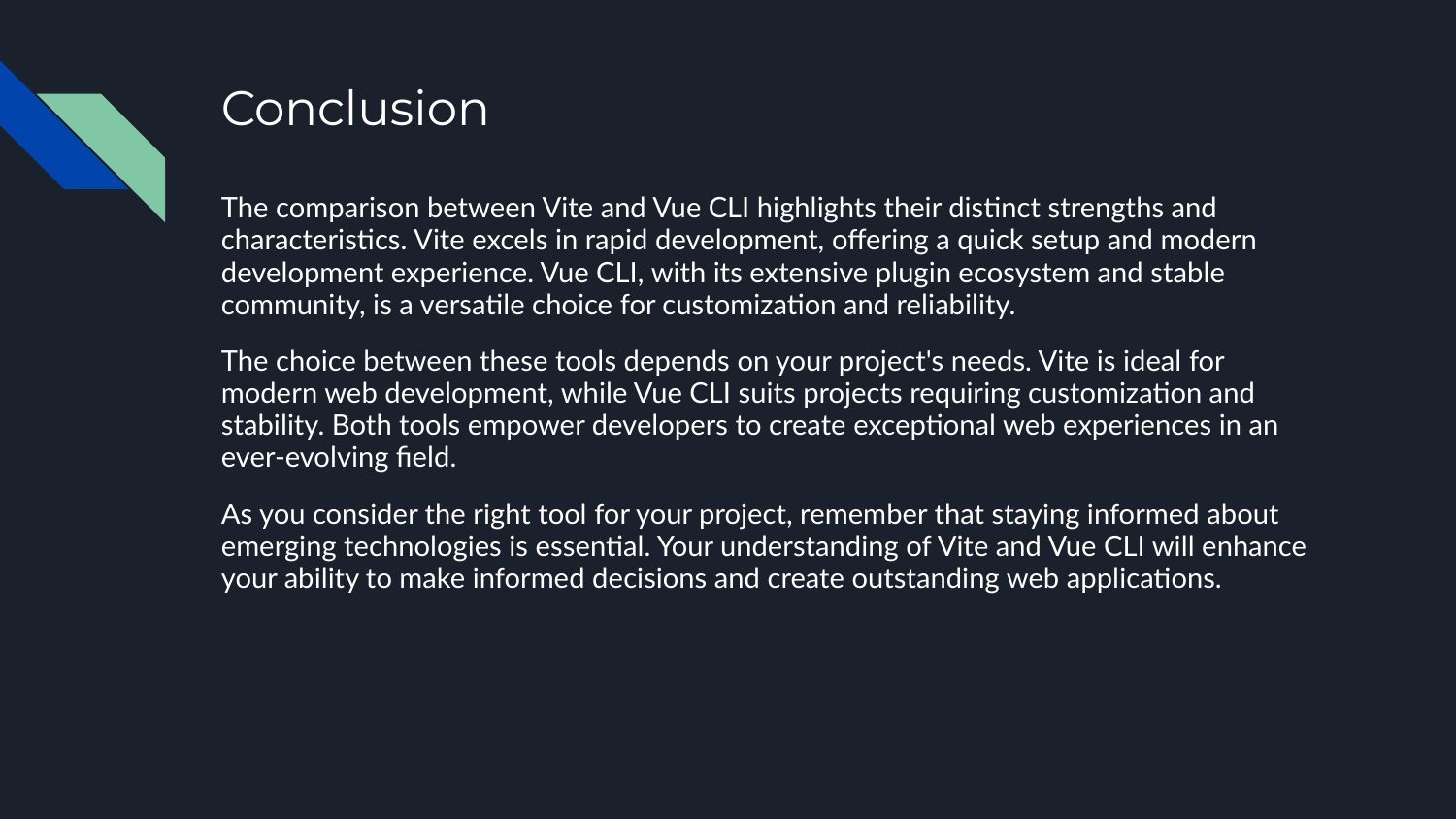

# Conclusion
The comparison between Vite and Vue CLI highlights their distinct strengths and characteristics. Vite excels in rapid development, offering a quick setup and modern development experience. Vue CLI, with its extensive plugin ecosystem and stable community, is a versatile choice for customization and reliability.
The choice between these tools depends on your project's needs. Vite is ideal for modern web development, while Vue CLI suits projects requiring customization and stability. Both tools empower developers to create exceptional web experiences in an ever-evolving field.
As you consider the right tool for your project, remember that staying informed about emerging technologies is essential. Your understanding of Vite and Vue CLI will enhance your ability to make informed decisions and create outstanding web applications.